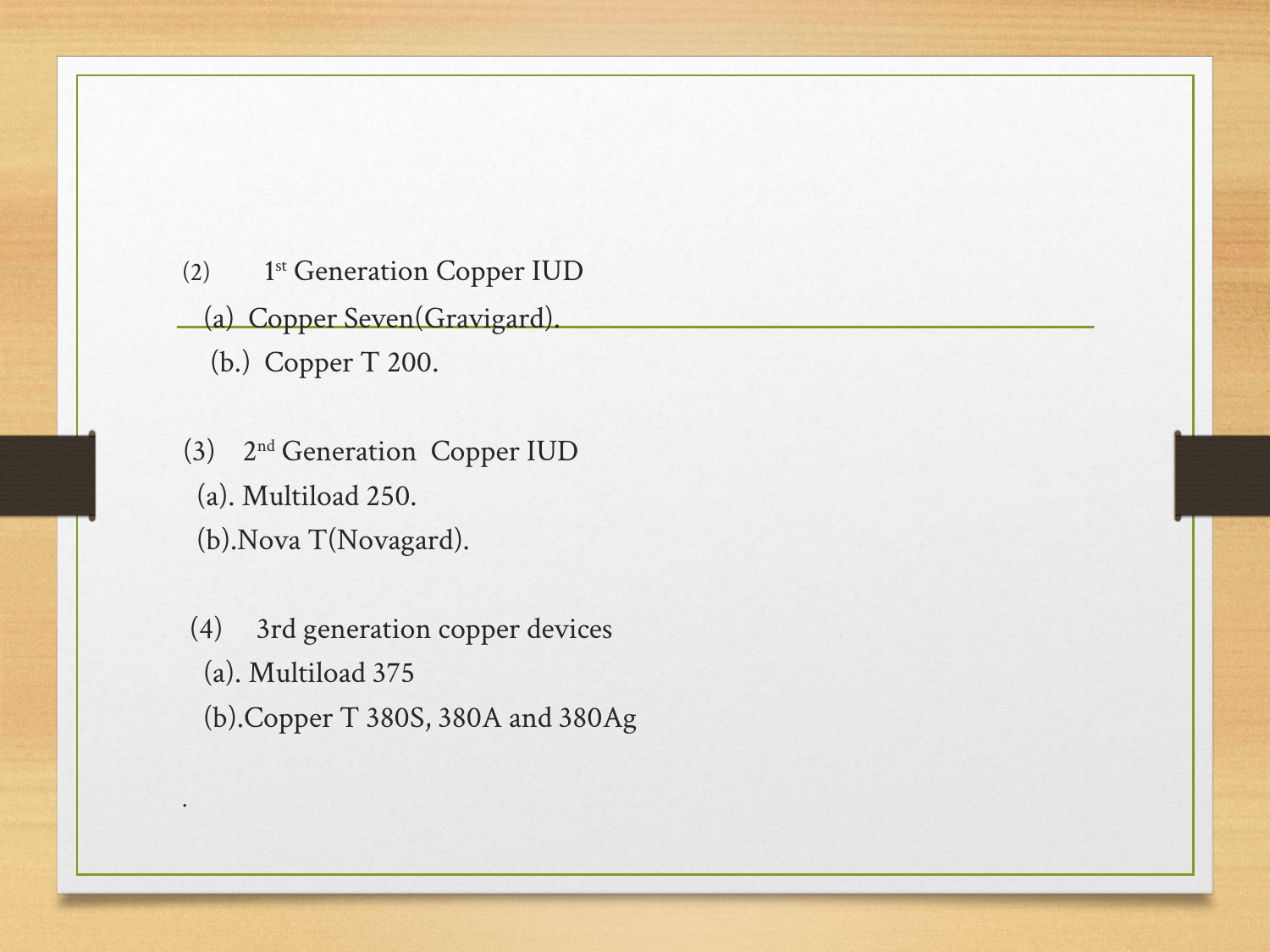

(2)         1st Generation Copper IUD
    (a)  Copper Seven(Gravigard).
     (b.)  Copper T 200.

 (3)    2nd Generation  Copper IUD
   (a). Multiload 250.
   (b).Nova T(Novagard).

  (4)     3rd generation copper devices
    (a). Multiload 375
    (b).Copper T 380S, 380A and 380Ag

 .